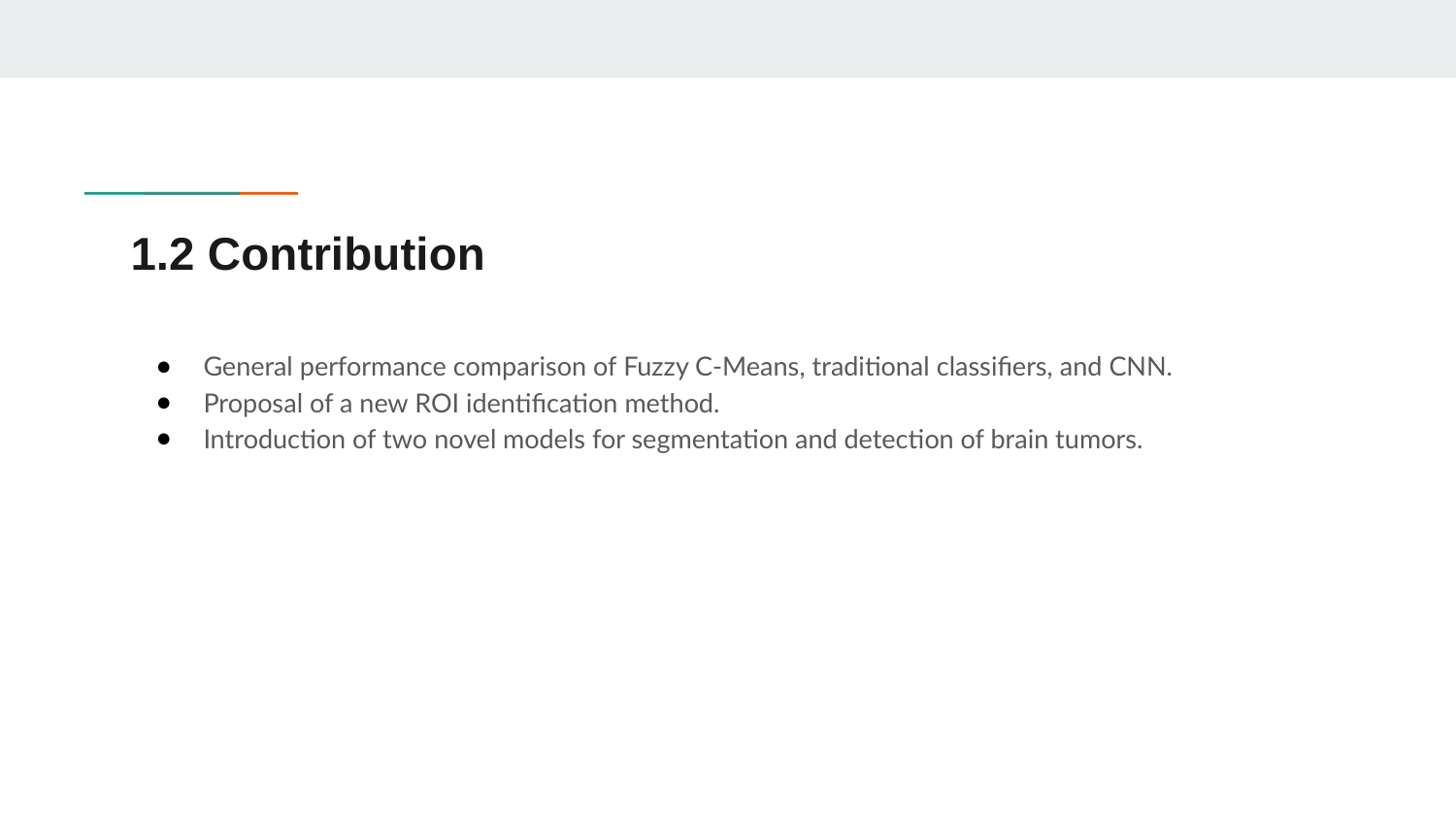

# 1.2 Contribution
General performance comparison of Fuzzy C-Means, traditional classifiers, and CNN.
Proposal of a new ROI identification method.
Introduction of two novel models for segmentation and detection of brain tumors.